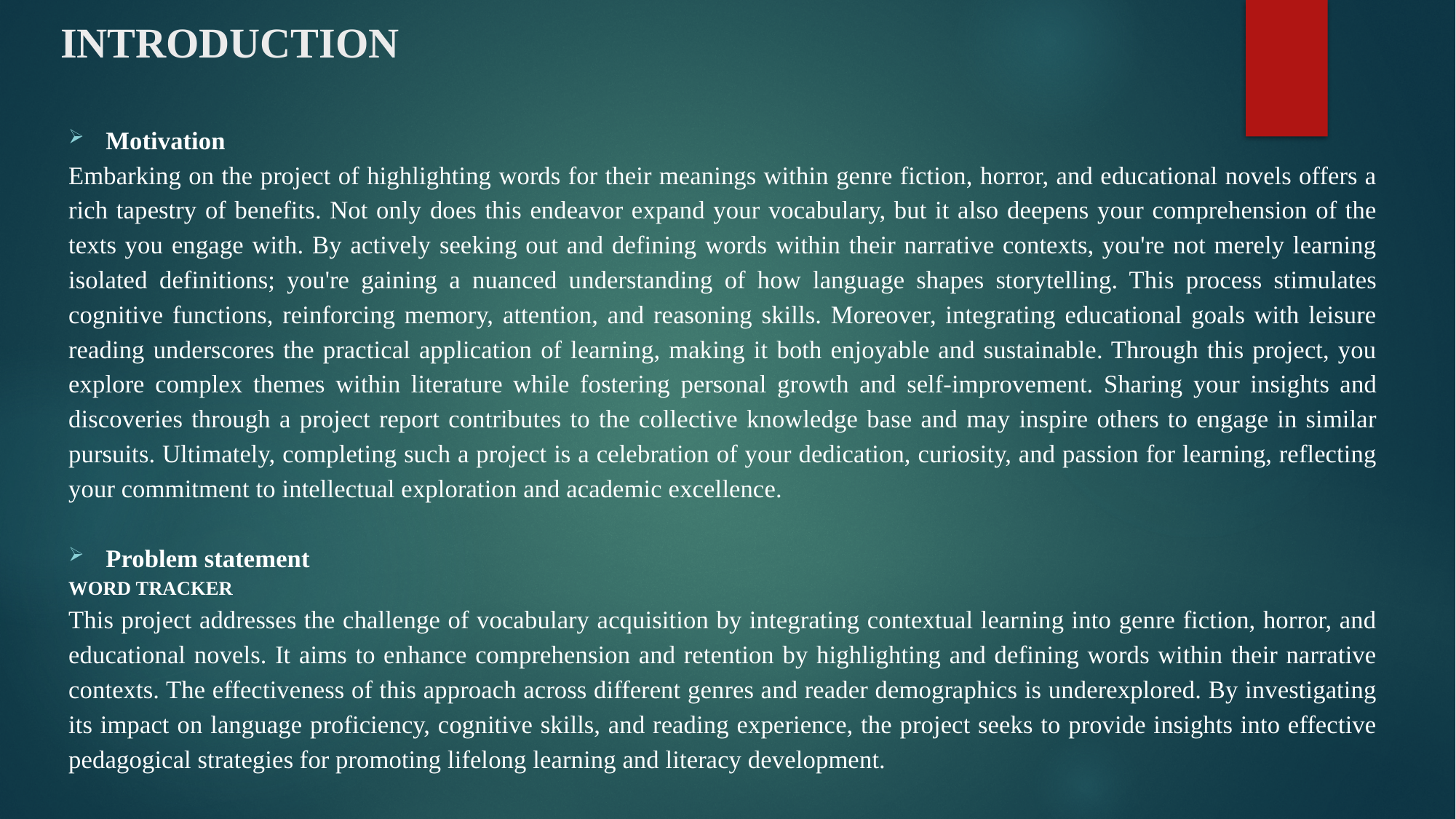

# INTRODUCTION
Motivation
Embarking on the project of highlighting words for their meanings within genre fiction, horror, and educational novels offers a rich tapestry of benefits. Not only does this endeavor expand your vocabulary, but it also deepens your comprehension of the texts you engage with. By actively seeking out and defining words within their narrative contexts, you're not merely learning isolated definitions; you're gaining a nuanced understanding of how language shapes storytelling. This process stimulates cognitive functions, reinforcing memory, attention, and reasoning skills. Moreover, integrating educational goals with leisure reading underscores the practical application of learning, making it both enjoyable and sustainable. Through this project, you explore complex themes within literature while fostering personal growth and self-improvement. Sharing your insights and discoveries through a project report contributes to the collective knowledge base and may inspire others to engage in similar pursuits. Ultimately, completing such a project is a celebration of your dedication, curiosity, and passion for learning, reflecting your commitment to intellectual exploration and academic excellence.

Problem statement
WORD TRACKER
This project addresses the challenge of vocabulary acquisition by integrating contextual learning into genre fiction, horror, and educational novels. It aims to enhance comprehension and retention by highlighting and defining words within their narrative contexts. The effectiveness of this approach across different genres and reader demographics is underexplored. By investigating its impact on language proficiency, cognitive skills, and reading experience, the project seeks to provide insights into effective pedagogical strategies for promoting lifelong learning and literacy development.